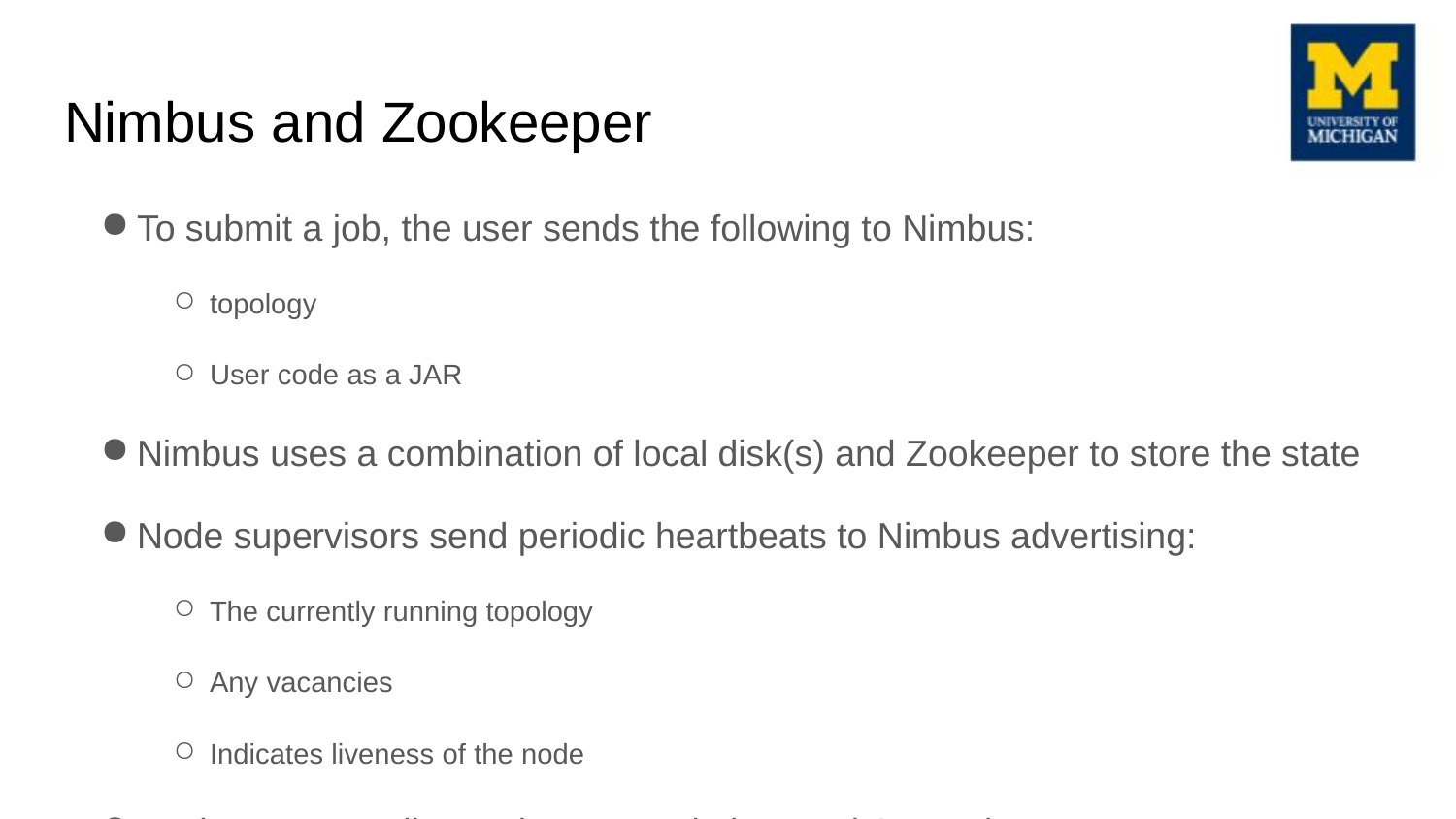

# Nimbus and Zookeeper
To submit a job, the user sends the following to Nimbus:
topology
User code as a JAR
Nimbus uses a combination of local disk(s) and Zookeeper to store the state
Node supervisors send periodic heartbeats to Nimbus advertising:
The currently running topology
Any vacancies
Indicates liveness of the node
Zookeeper coordinates between Nimbus and Supervisors